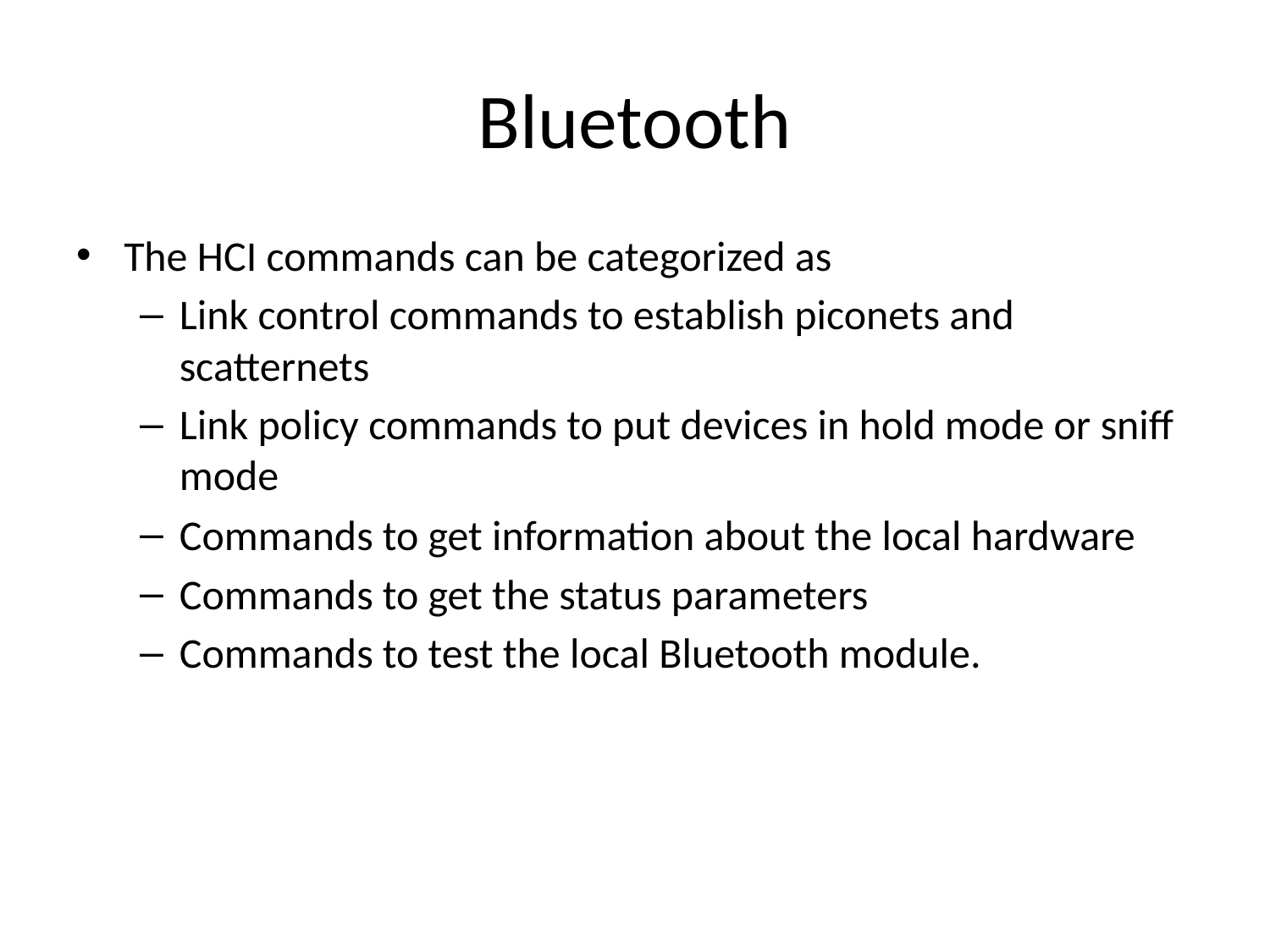

# Bluetooth
The HCI commands can be categorized as
Link control commands to establish piconets and scatternets
Link policy commands to put devices in hold mode or sniff mode
Commands to get information about the local hardware
Commands to get the status parameters
Commands to test the local Bluetooth module.